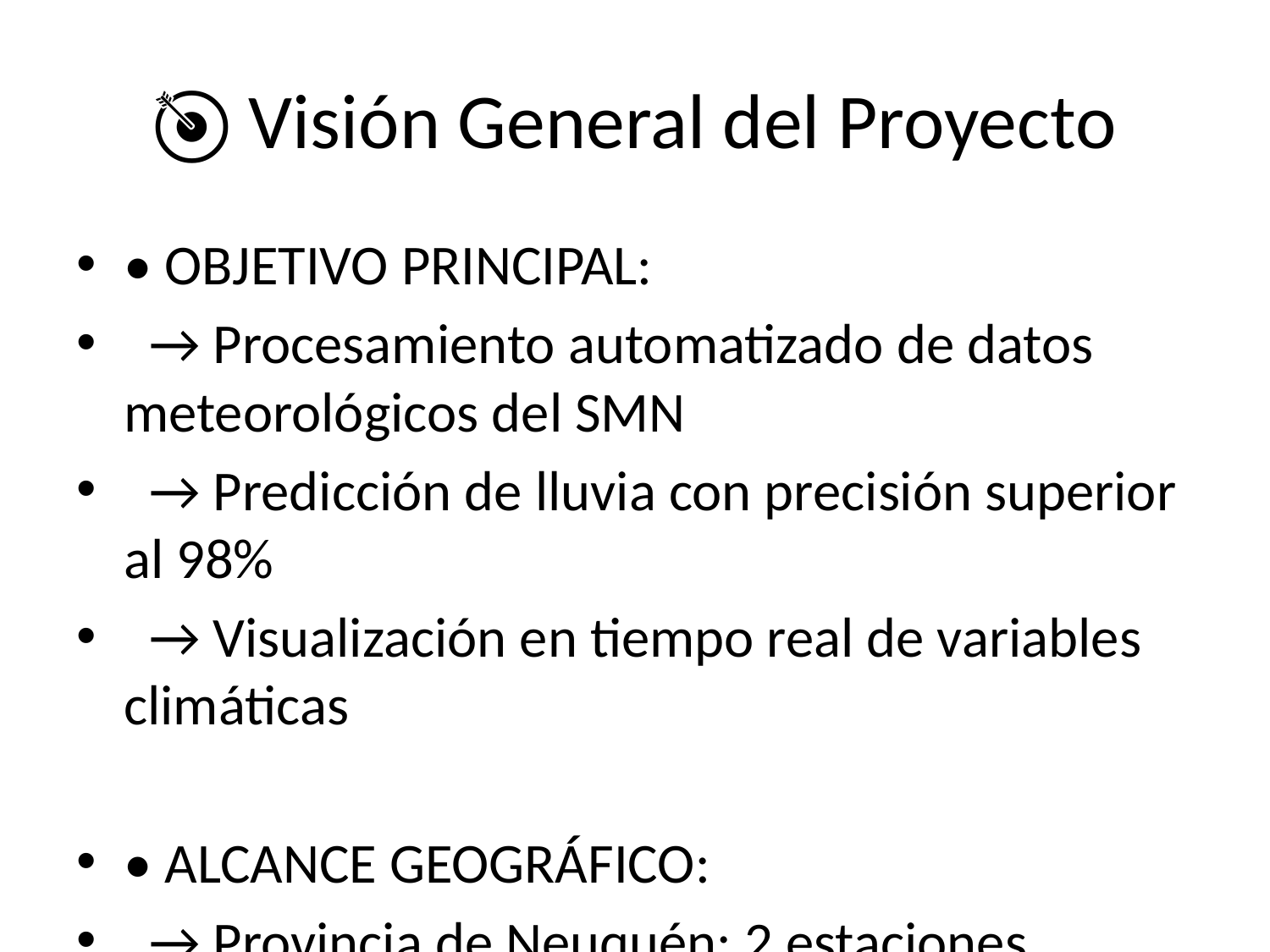

# 🎯 Visión General del Proyecto
• OBJETIVO PRINCIPAL:
  → Procesamiento automatizado de datos meteorológicos del SMN
  → Predicción de lluvia con precisión superior al 98%
  → Visualización en tiempo real de variables climáticas

• ALCANCE GEOGRÁFICO:
  → Provincia de Neuquén: 2 estaciones meteorológicas
  → CHAPELCO AERO (zona andina) + NEUQUEN AERO (capital)

• PERÍODO ANALIZADO:
  → 13+ meses de datos (Junio 2024 - Julio 2025)
  → 852 días procesados, 20,448 registros horarios
  → 99.1% de calidad de datos (solo 8 días faltantes)